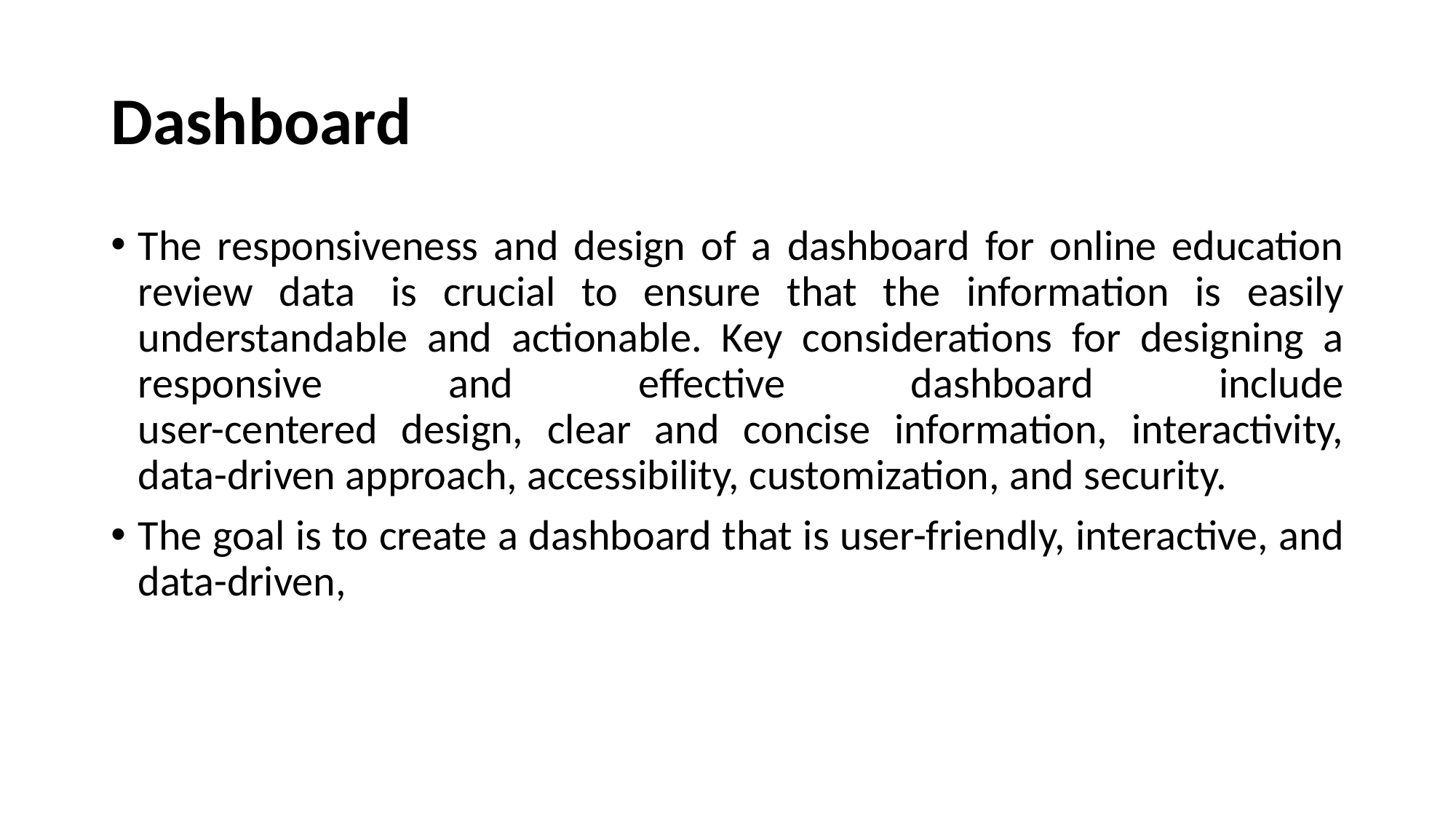

# Dashboard
The responsiveness and design of a dashboard for online education review data  is crucial to ensure that the information is easily understandable and actionable. Key considerations for designing a responsive and effective dashboard include
user-centered design, clear and concise information, interactivity, data-driven approach, accessibility, customization, and security.
The goal is to create a dashboard that is user-friendly, interactive, and data-driven,